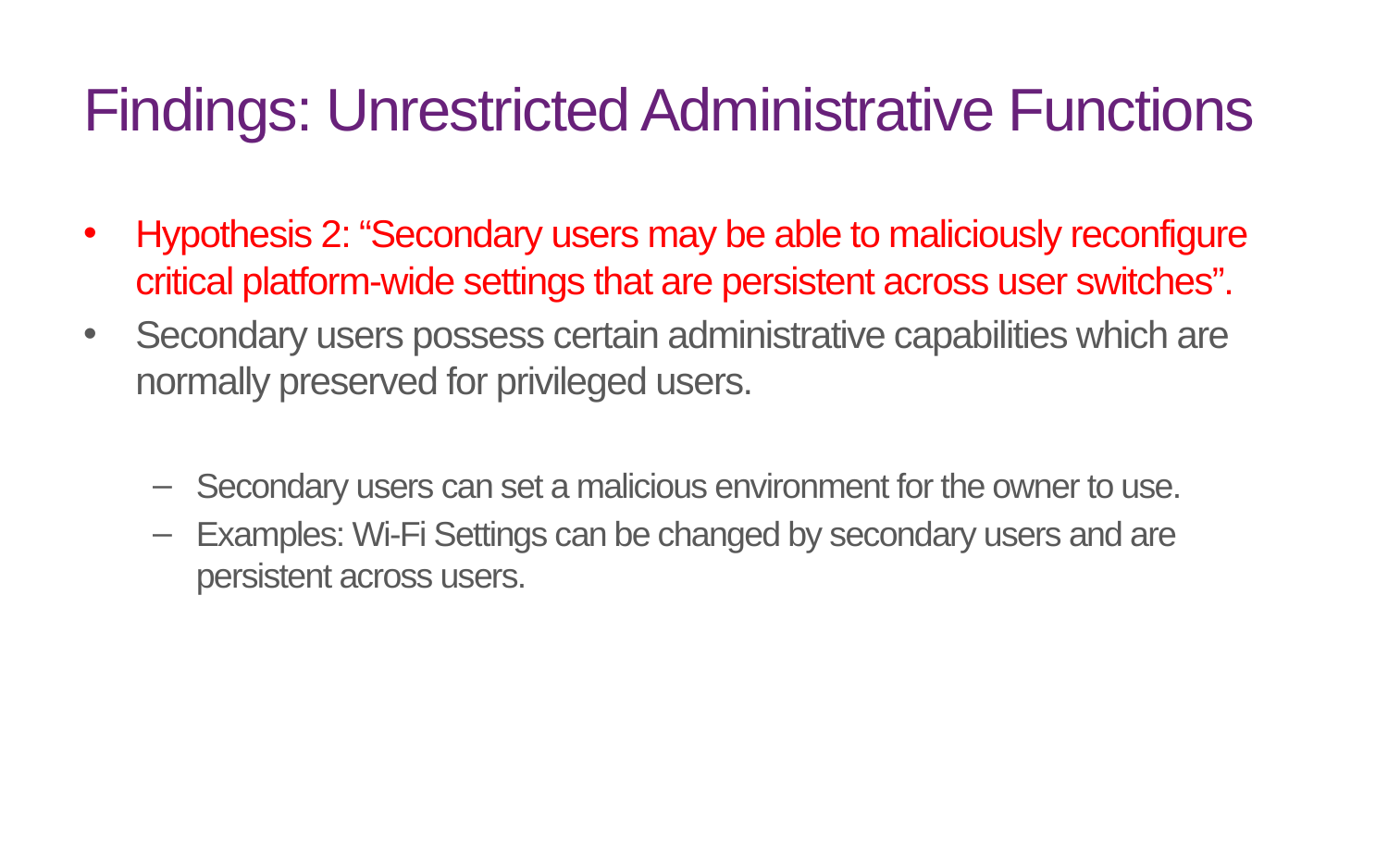

# Findings: Unrestricted Administrative Functions
Hypothesis 2: “Secondary users may be able to maliciously reconfigure critical platform-wide settings that are persistent across user switches”.
Secondary users possess certain administrative capabilities which are normally preserved for privileged users.

Secondary users can set a malicious environment for the owner to use.
Examples: Wi-Fi Settings can be changed by secondary users and are persistent across users.